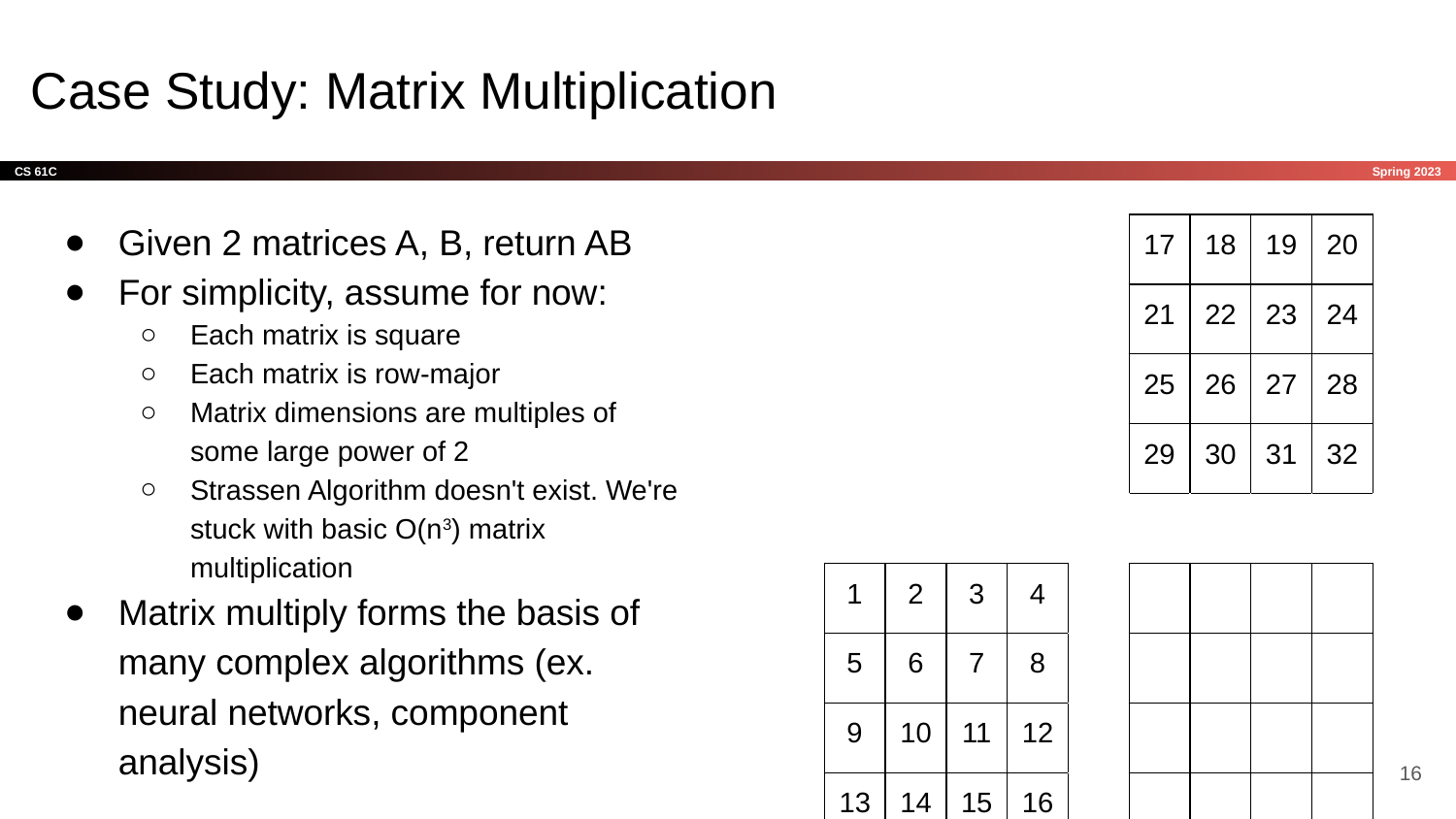

# Case Study: Matrix Multiplication
Given 2 matrices A, B, return AB
For simplicity, assume for now:
Each matrix is square
Each matrix is row-major
Matrix dimensions are multiples of some large power of 2
Strassen Algorithm doesn't exist. We're stuck with basic O(n3) matrix multiplication
Matrix multiply forms the basis of many complex algorithms (ex. neural networks, component analysis)
|  |  |  |  |  | 17 | 18 | 19 | 20 |
| --- | --- | --- | --- | --- | --- | --- | --- | --- |
|  |  |  |  |  | 21 | 22 | 23 | 24 |
|  |  |  |  |  | 25 | 26 | 27 | 28 |
|  |  |  |  |  | 29 | 30 | 31 | 32 |
|  |  |  |  |  |  |  |  |  |
| 1 | 2 | 3 | 4 |  |  |  |  |  |
| 5 | 6 | 7 | 8 |  |  |  |  |  |
| 9 | 10 | 11 | 12 |  |  |  |  |  |
| 13 | 14 | 15 | 16 |  |  |  |  |  |
16